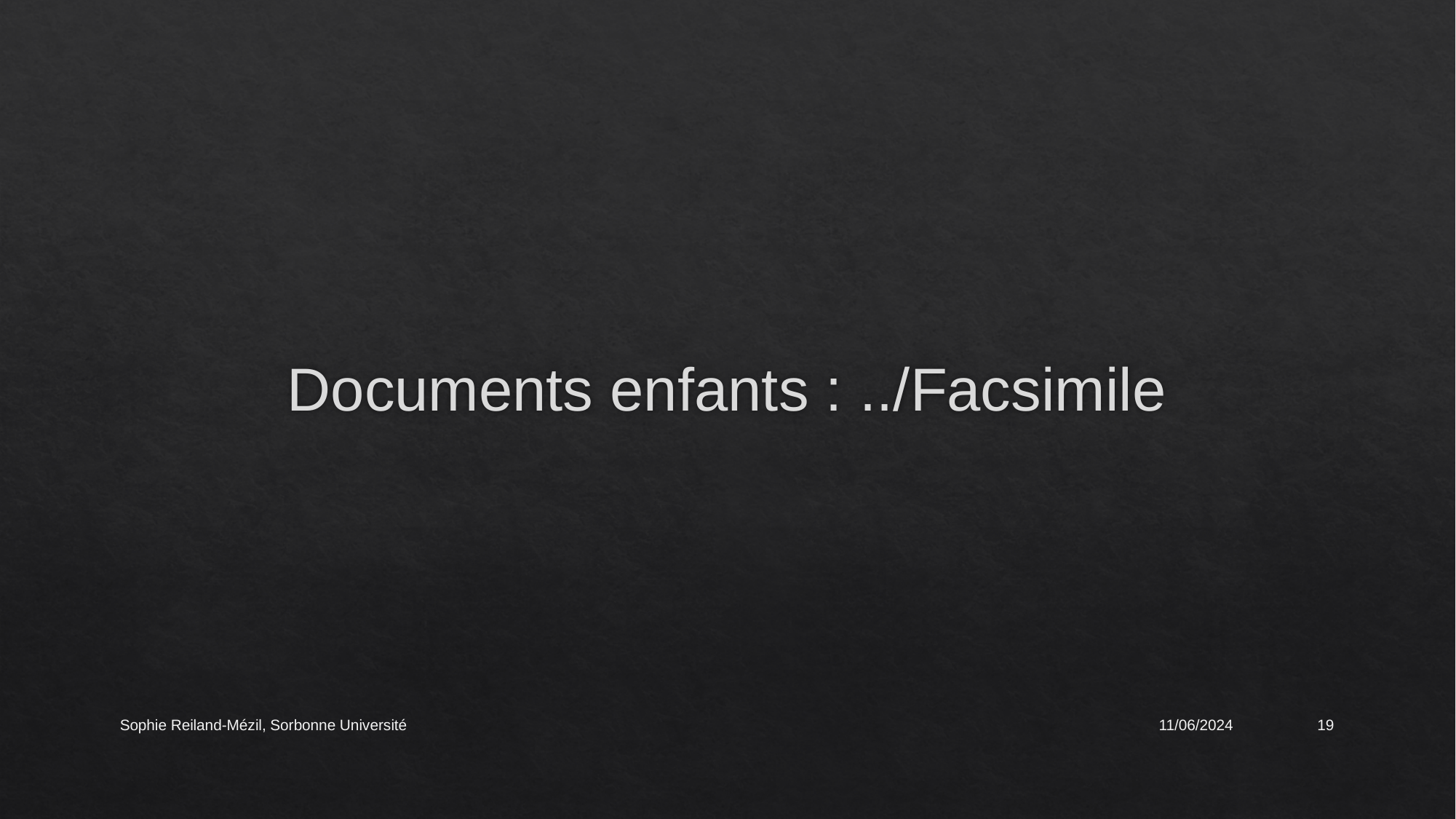

# Documents enfants : ../Facsimile
Sophie Reiland-Mézil, Sorbonne Université
11/06/2024
19